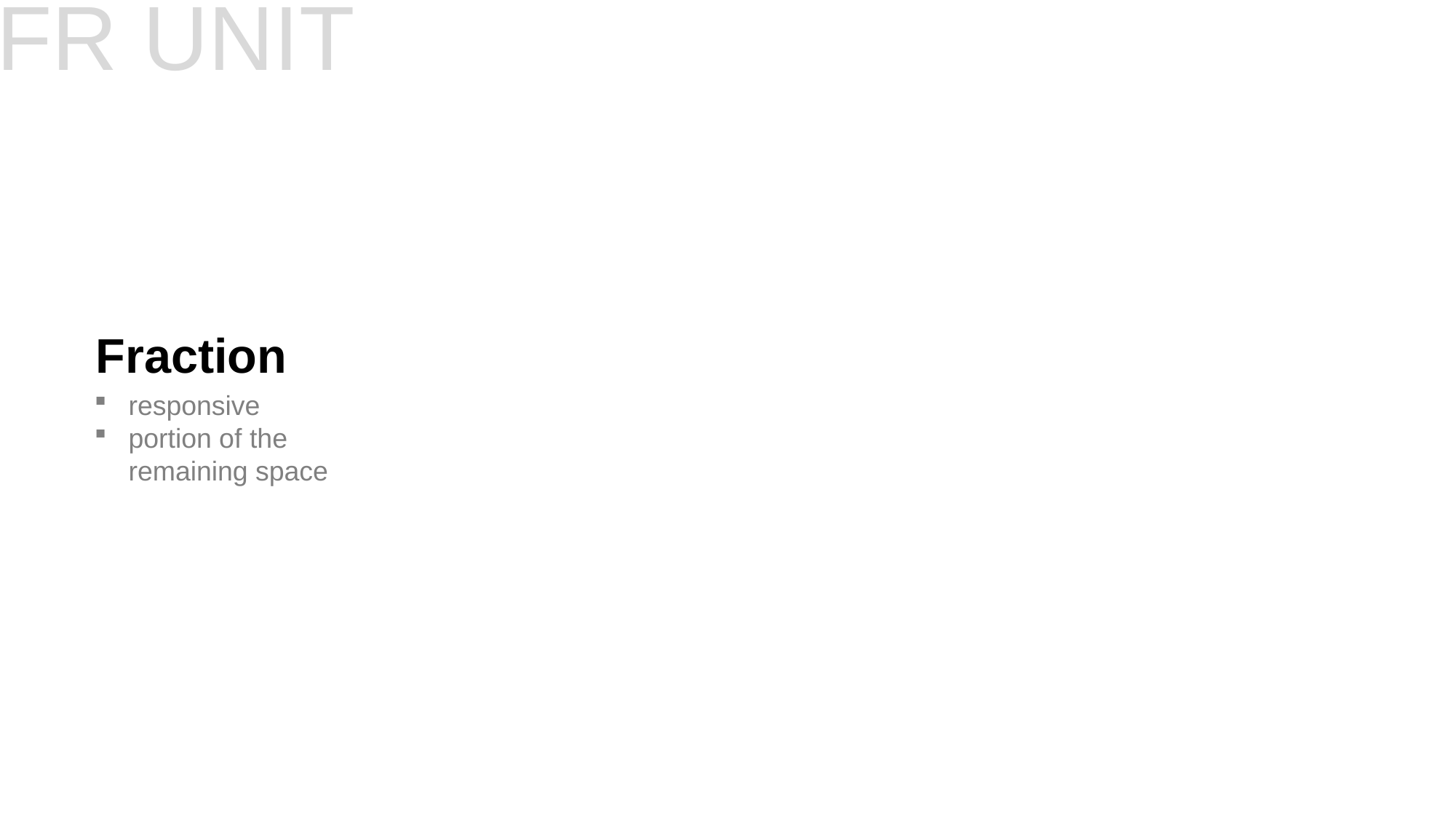

# FR UNIT
Fraction
responsive
portion of the remaining space